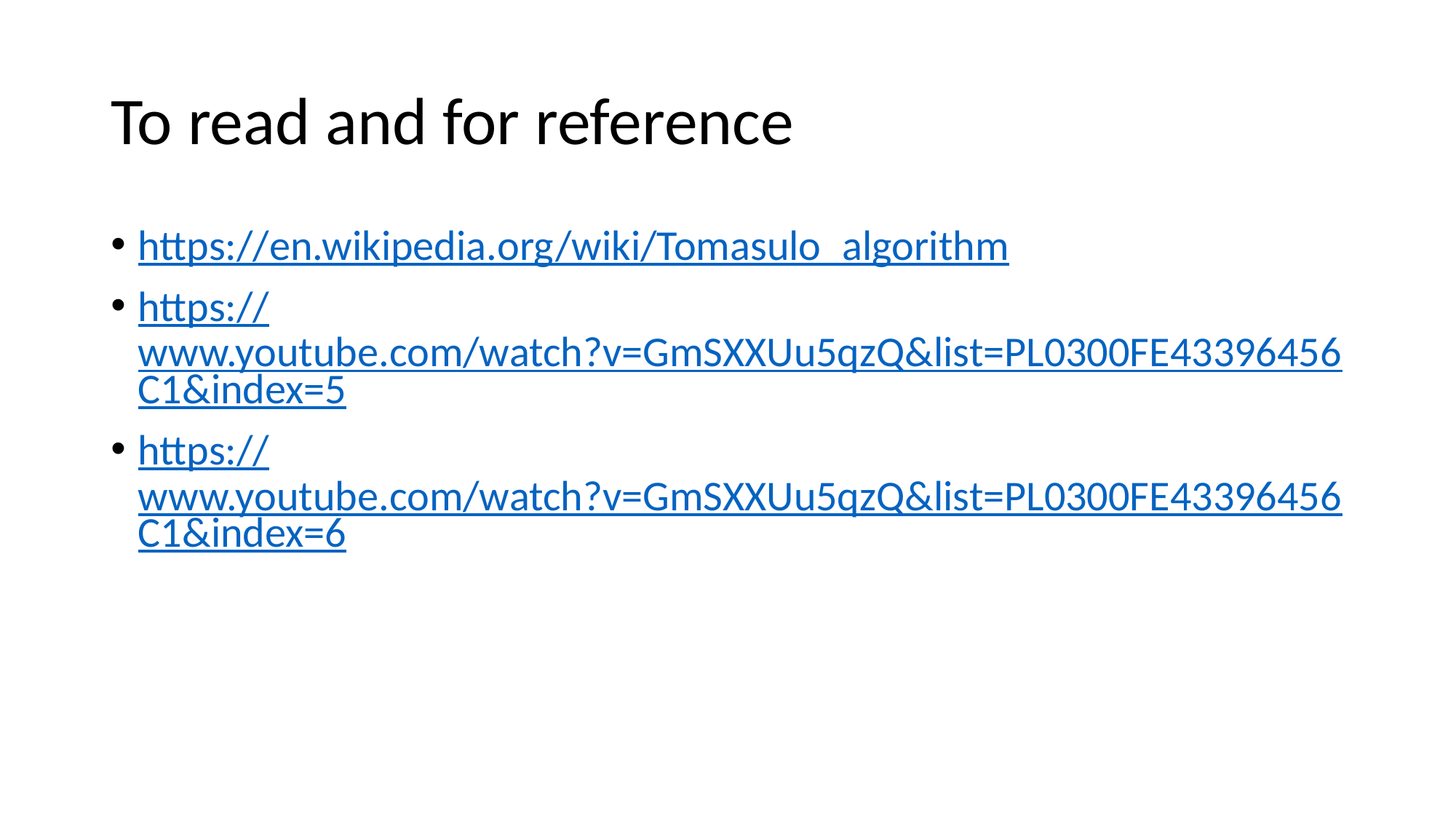

# To read and for reference
https://en.wikipedia.org/wiki/Tomasulo_algorithm
https://www.youtube.com/watch?v=GmSXXUu5qzQ&list=PL0300FE43396456C1&index=5
https://www.youtube.com/watch?v=GmSXXUu5qzQ&list=PL0300FE43396456C1&index=6